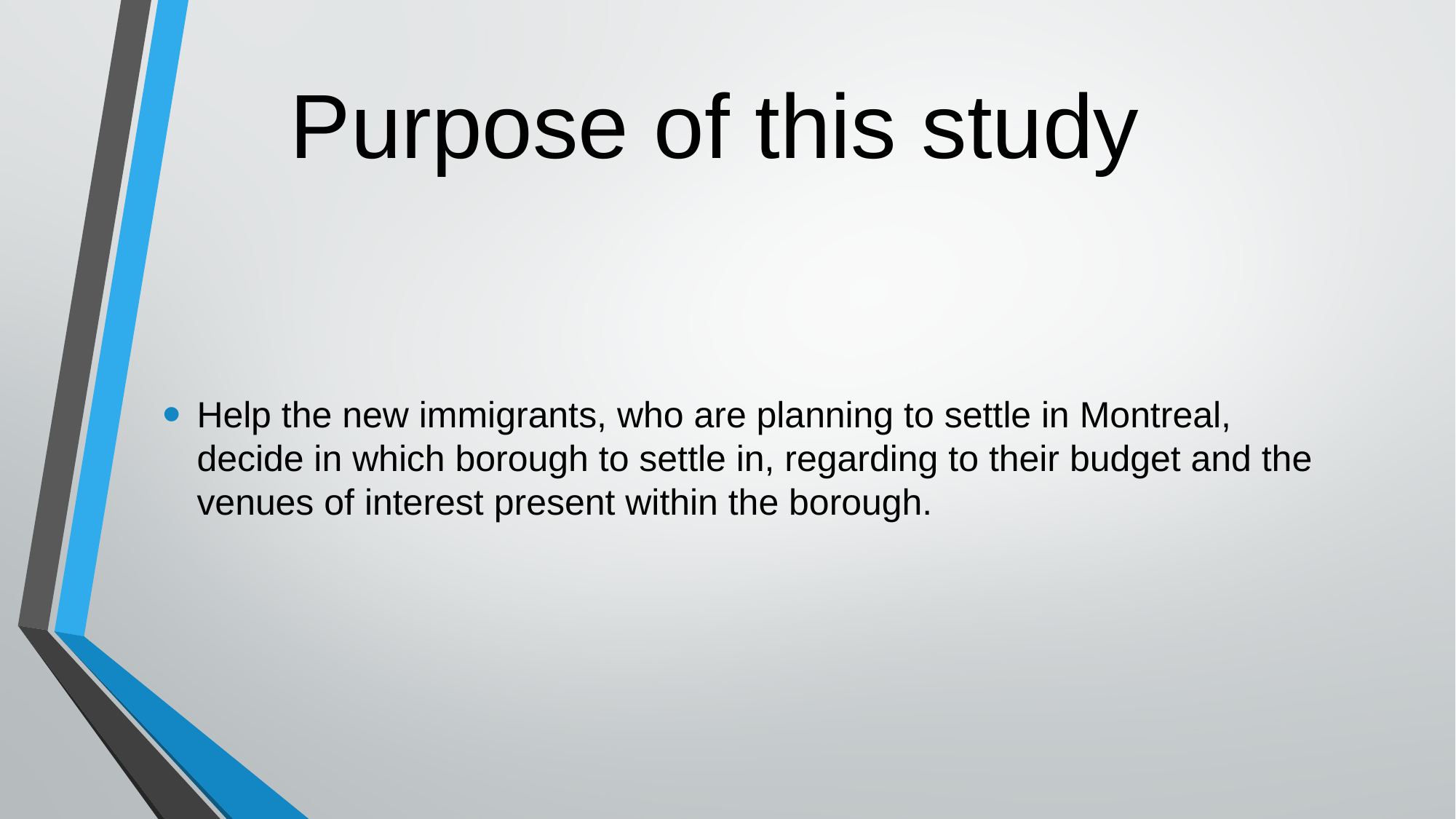

# Purpose of this study
Help the new immigrants, who are planning to settle in Montreal, decide in which borough to settle in, regarding to their budget and the venues of interest present within the borough.